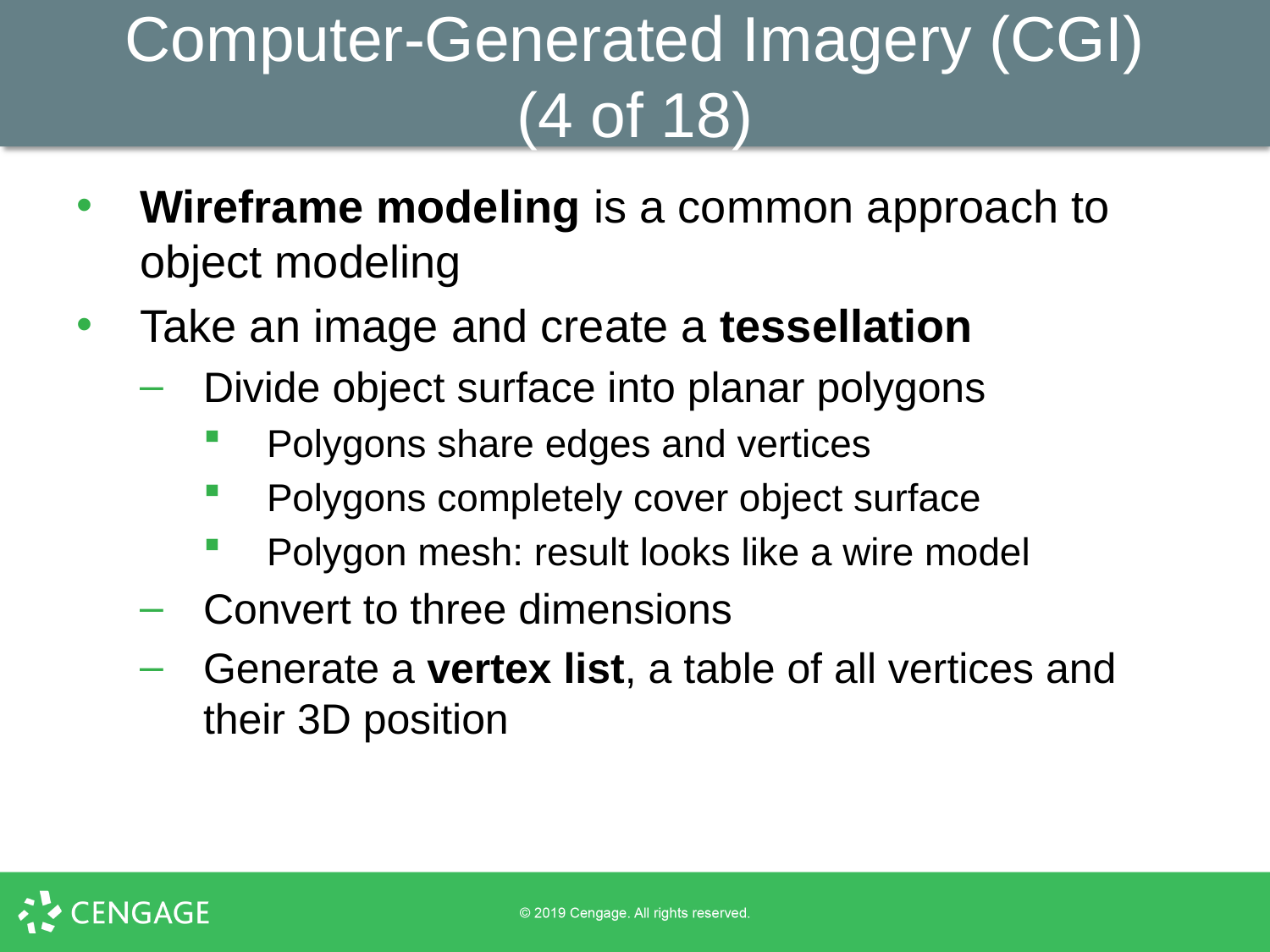

# Computer-Generated Imagery (CGI) (4 of 18)
Wireframe modeling is a common approach to object modeling
Take an image and create a tessellation
Divide object surface into planar polygons
Polygons share edges and vertices
Polygons completely cover object surface
Polygon mesh: result looks like a wire model
Convert to three dimensions
Generate a vertex list, a table of all vertices and their 3D position